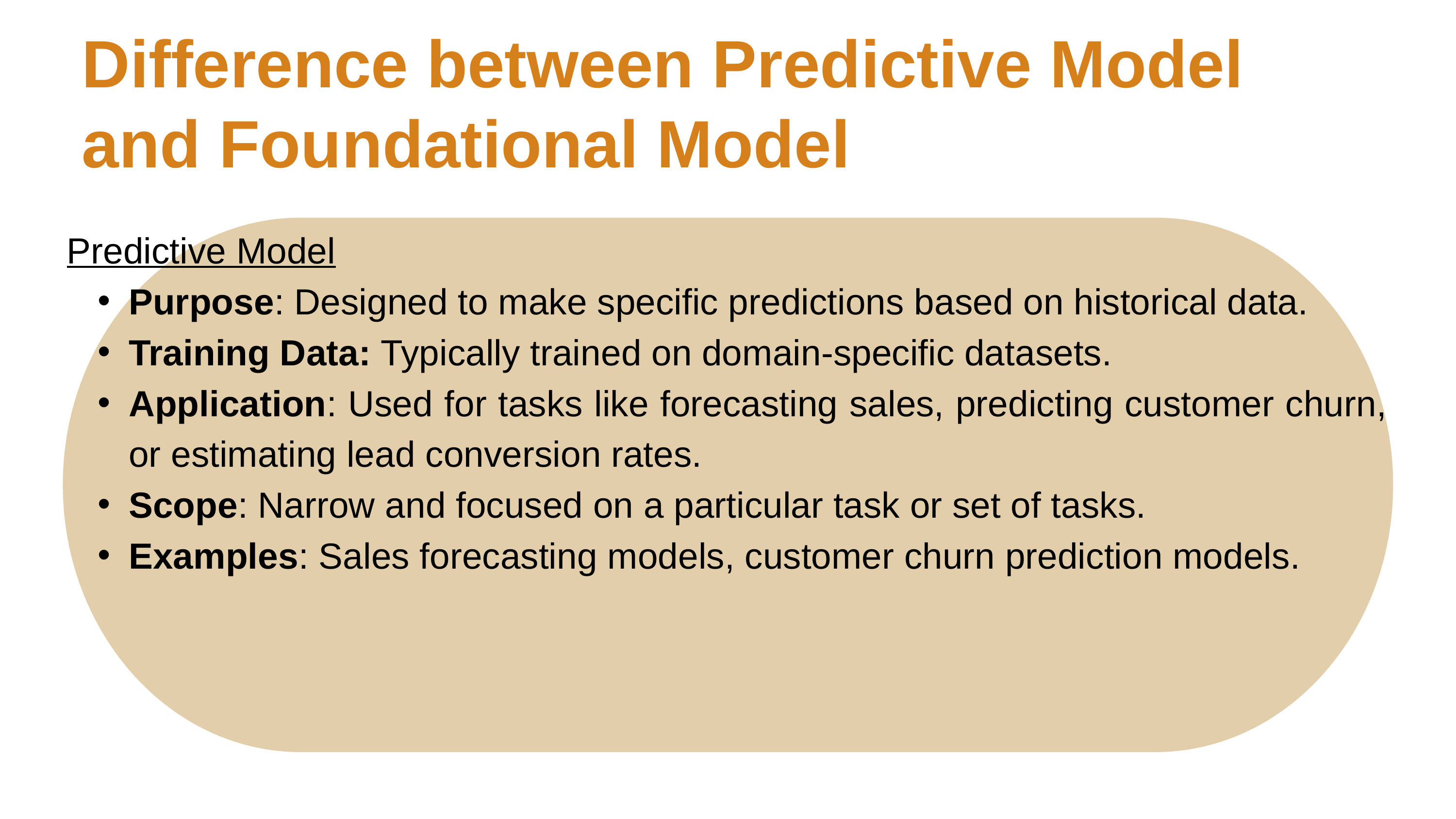

Difference between Predictive Model and Foundational Model

Predictive Model
Purpose: Designed to make specific predictions based on historical data.
Training Data: Typically trained on domain-specific datasets.
Application: Used for tasks like forecasting sales, predicting customer churn, or estimating lead conversion rates.
Scope: Narrow and focused on a particular task or set of tasks.
Examples: Sales forecasting models, customer churn prediction models.